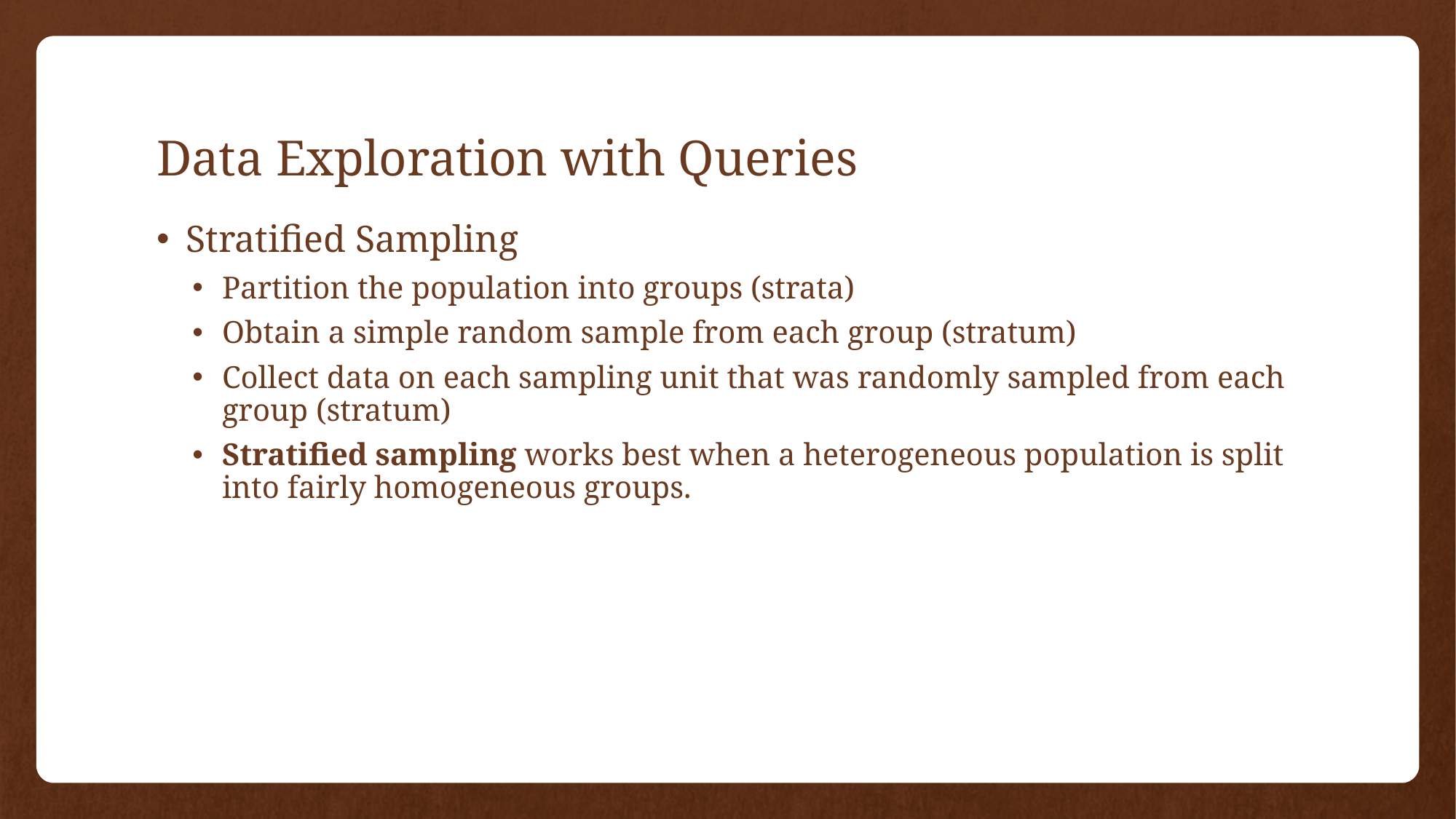

# Data Exploration with Queries
Stratified Sampling
Partition the population into groups (strata)
Obtain a simple random sample from each group (stratum)
Collect data on each sampling unit that was randomly sampled from each group (stratum)
Stratified sampling works best when a heterogeneous population is split into fairly homogeneous groups.